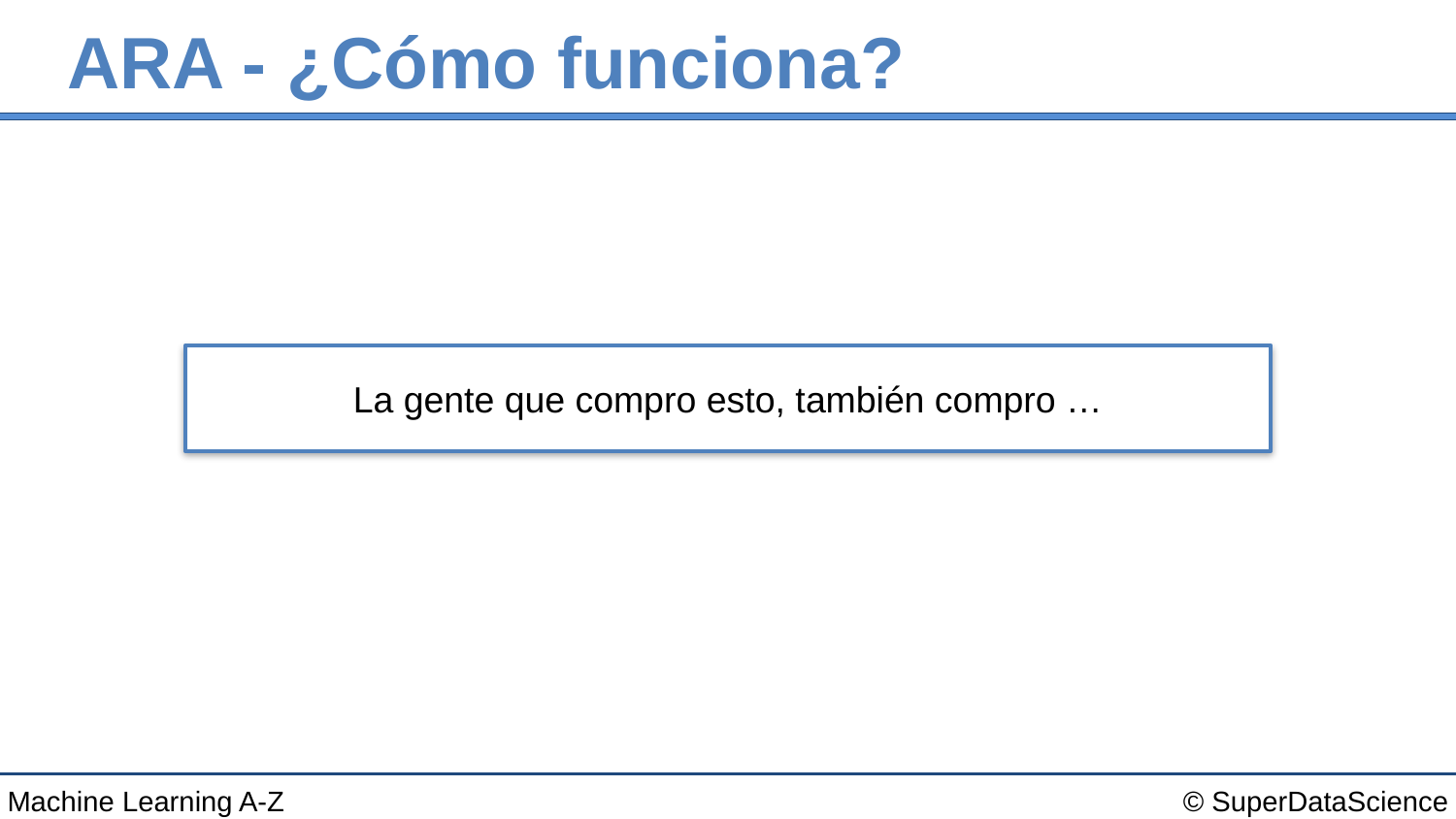

# ARA - ¿Cómo funciona?

La gente que compro esto, también compro …